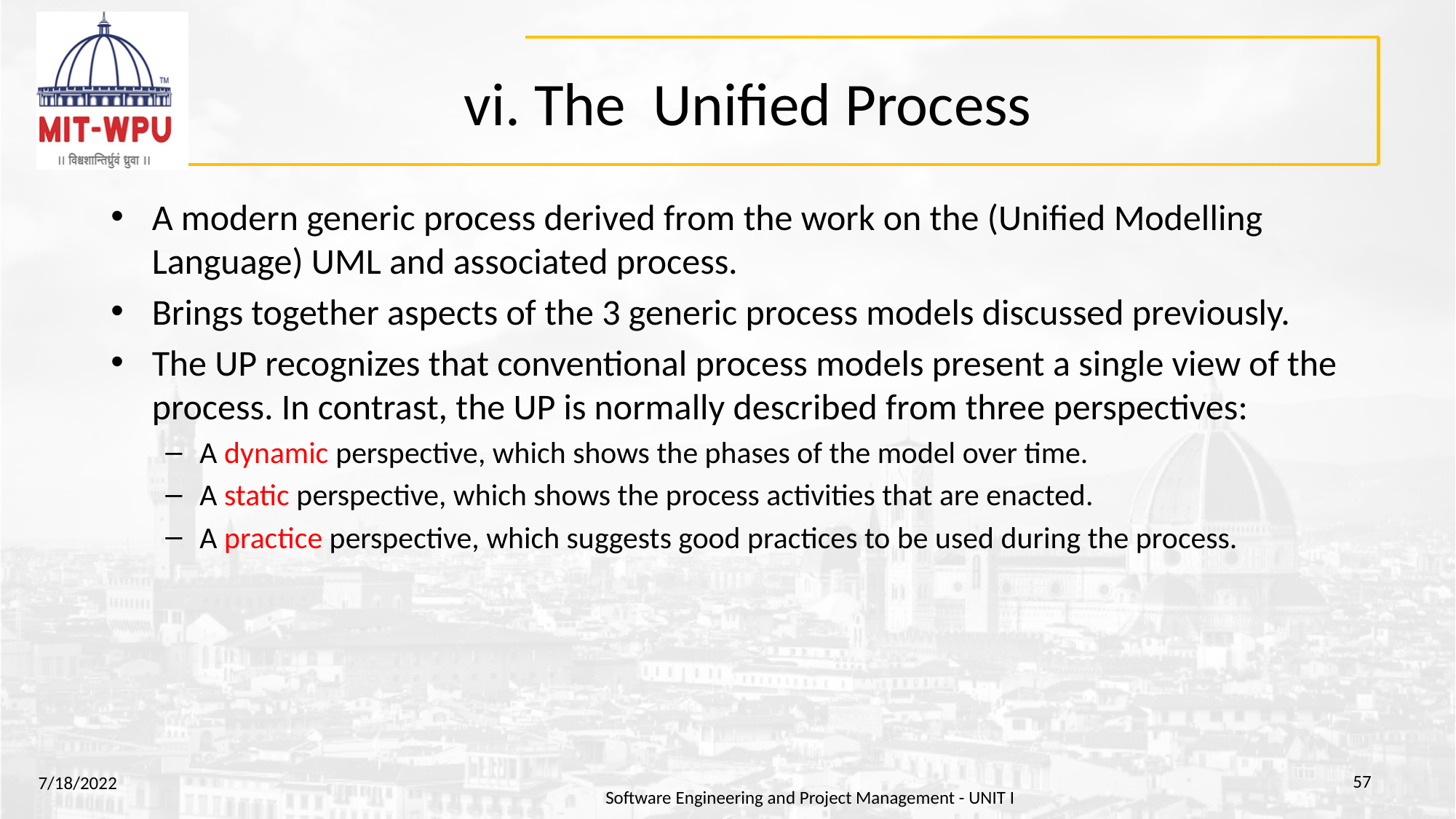

# vi. The  Unified Process
A modern generic process derived from the work on the (Unified Modelling Language) UML and associated process.
Brings together aspects of the 3 generic process models discussed previously.
The UP recognizes that conventional process models present a single view of the process. In contrast, the UP is normally described from three perspectives:
A dynamic perspective, which shows the phases of the model over time.
A static perspective, which shows the process activities that are enacted.
A practice perspective, which suggests good practices to be used during the process.
57
7/18/2022
Software Engineering and Project Management - UNIT I